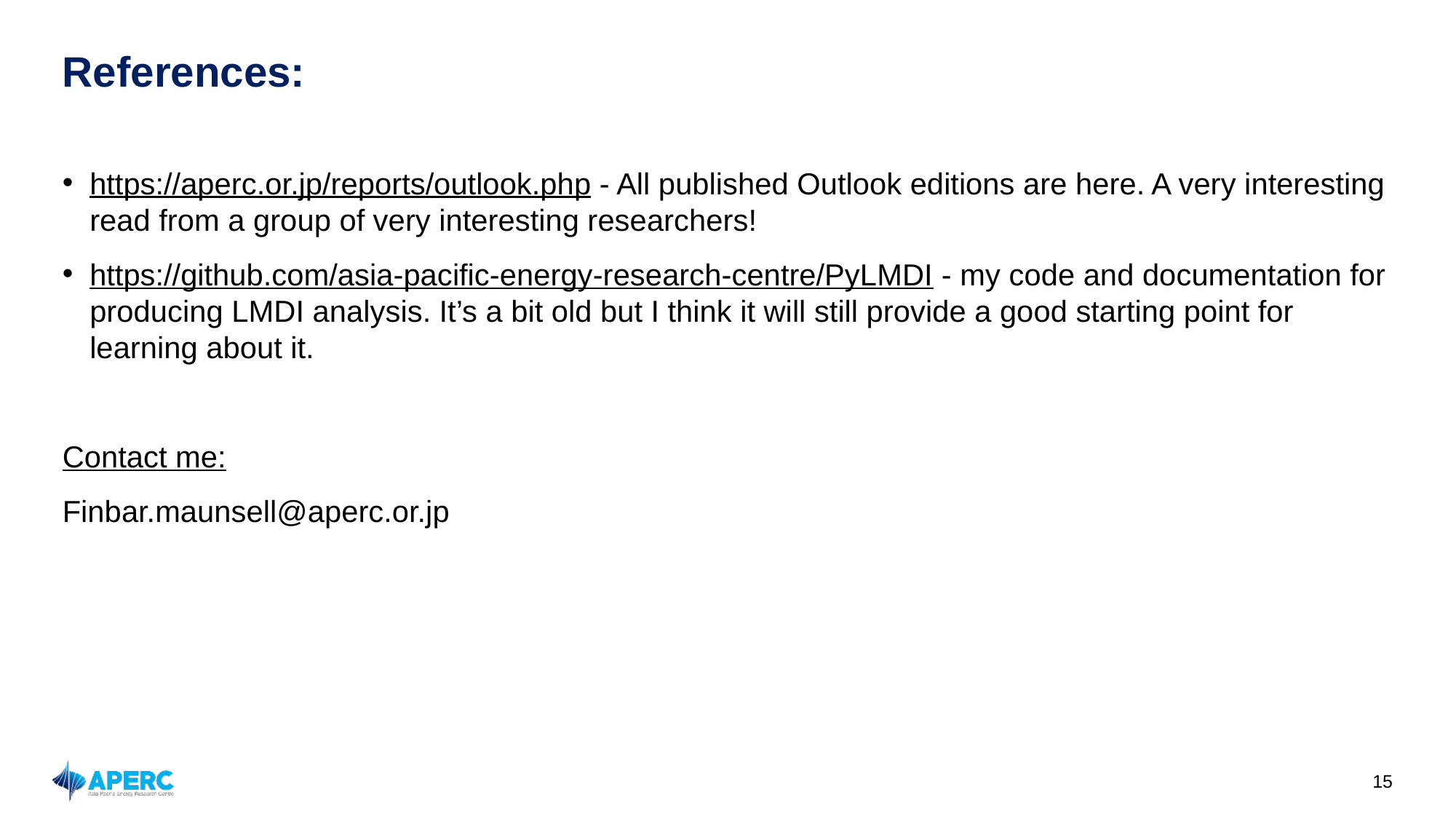

# References:
https://aperc.or.jp/reports/outlook.php - All published Outlook editions are here. A very interesting read from a group of very interesting researchers!
https://github.com/asia-pacific-energy-research-centre/PyLMDI - my code and documentation for producing LMDI analysis. It’s a bit old but I think it will still provide a good starting point for learning about it.

Contact me:
Finbar.maunsell@aperc.or.jp

15